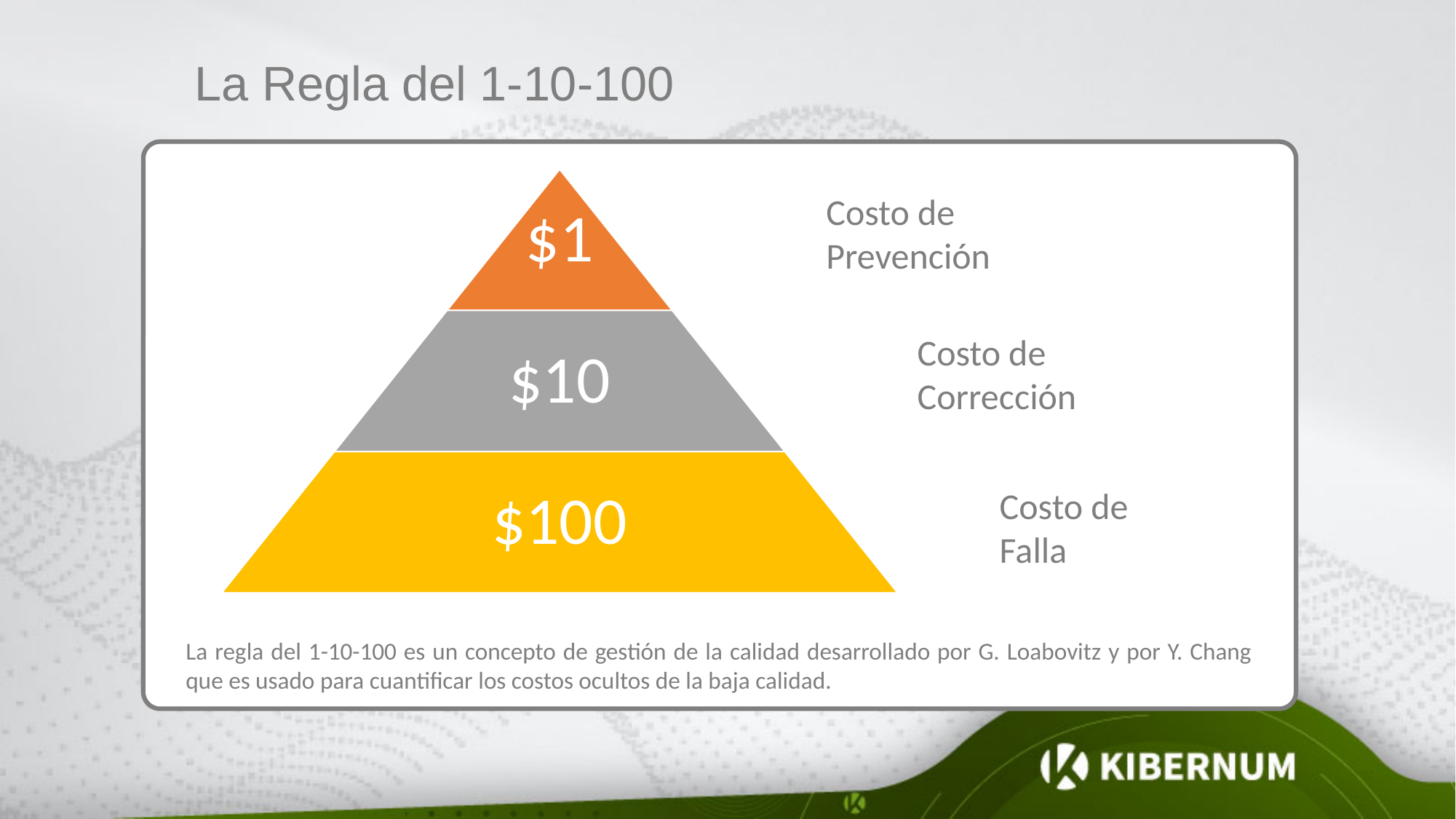

La Regla del 1-10-100

$1

$10

$100
Costo de Prevención
Costo de Corrección
Costo de Falla
La regla del 1-10-100 es un concepto de gestión de la calidad desarrollado por G. Loabovitz y por Y. Chang que es usado para cuantificar los costos ocultos de la baja calidad.